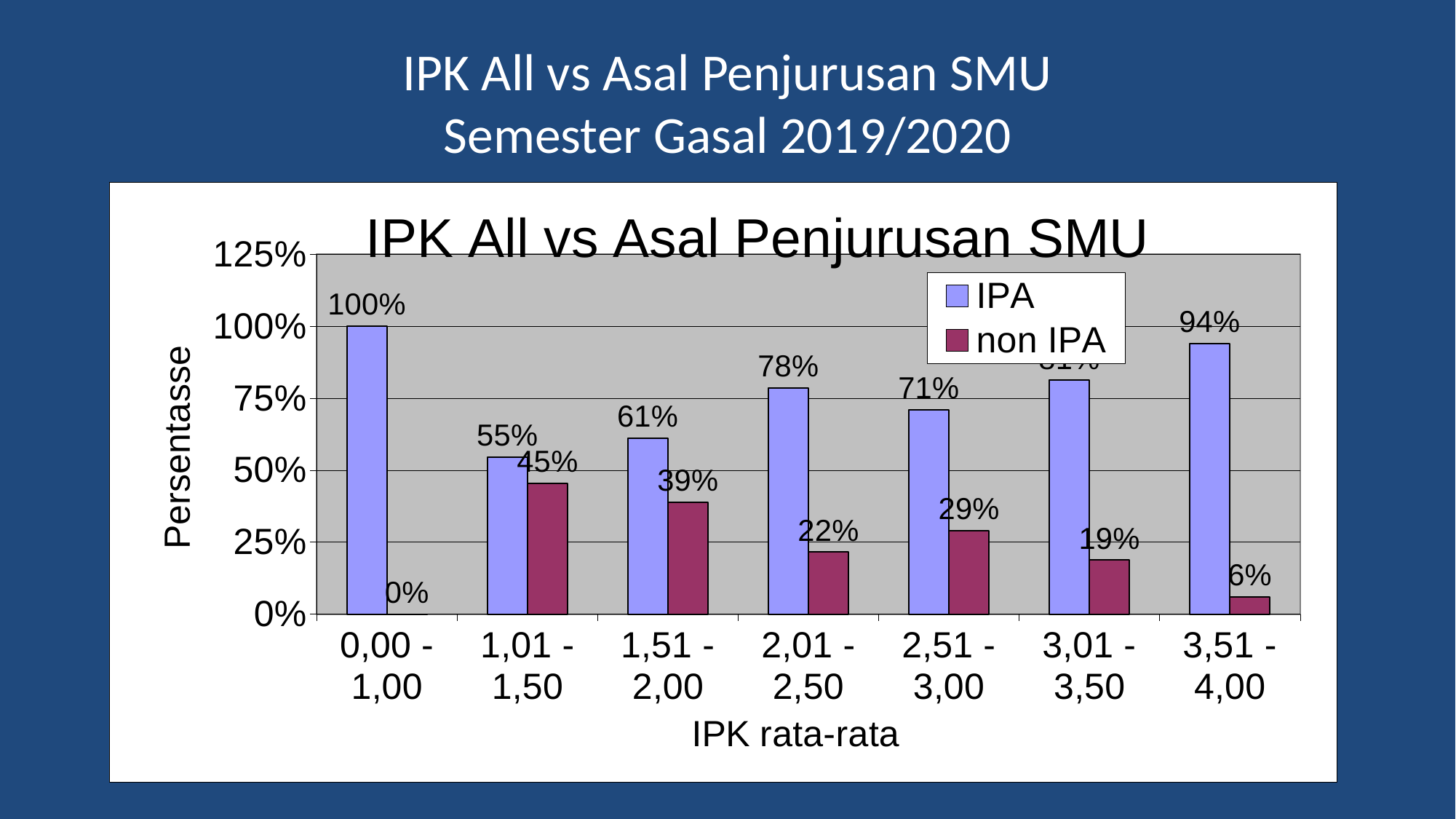

# IPK All vs Asal Penjurusan SMU Semester Gasal 2019/2020

### Chart: IPK All vs Asal Penjurusan SMU

| Category | IPA | non IPA |
|---|---|---|
| 0,00 - 1,00 | 1.0 | 0.0 |
| 1,01 - 1,50 | 0.5454545454545454 | 0.45454545454545453 |
| 1,51 - 2,00 | 0.6111111111111112 | 0.3888888888888889 |
| 2,01 - 2,50 | 0.7846153846153846 | 0.2153846153846154 |
| 2,51 - 3,00 | 0.7094594594594594 | 0.2905405405405405 |
| 3,01 - 3,50 | 0.8121212121212121 | 0.18787878787878787 |
| 3,51 - 4,00 | 0.94 | 0.06 |